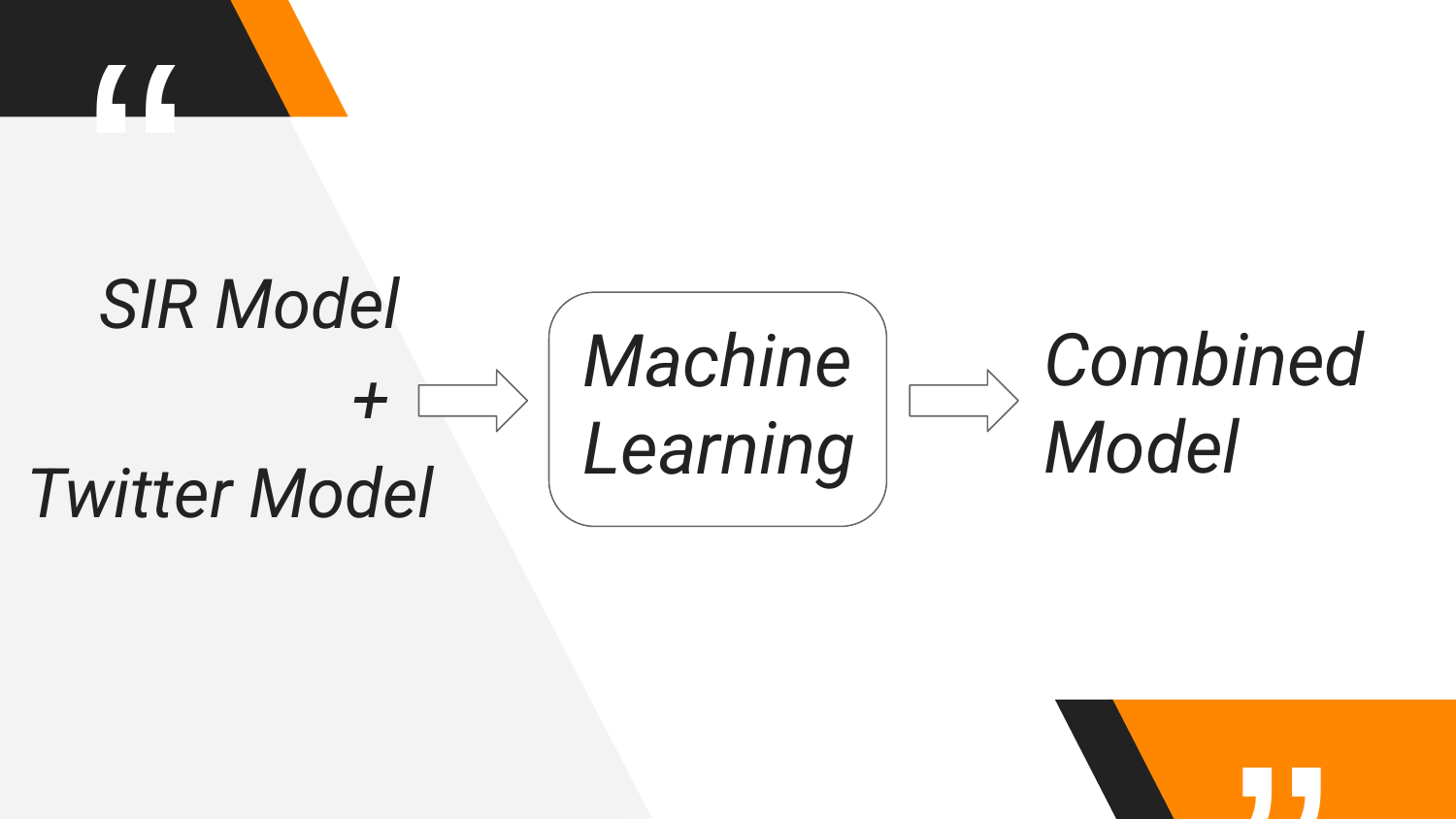

SIR Model
		  +
Twitter Model

Machine Learning
Combined Model